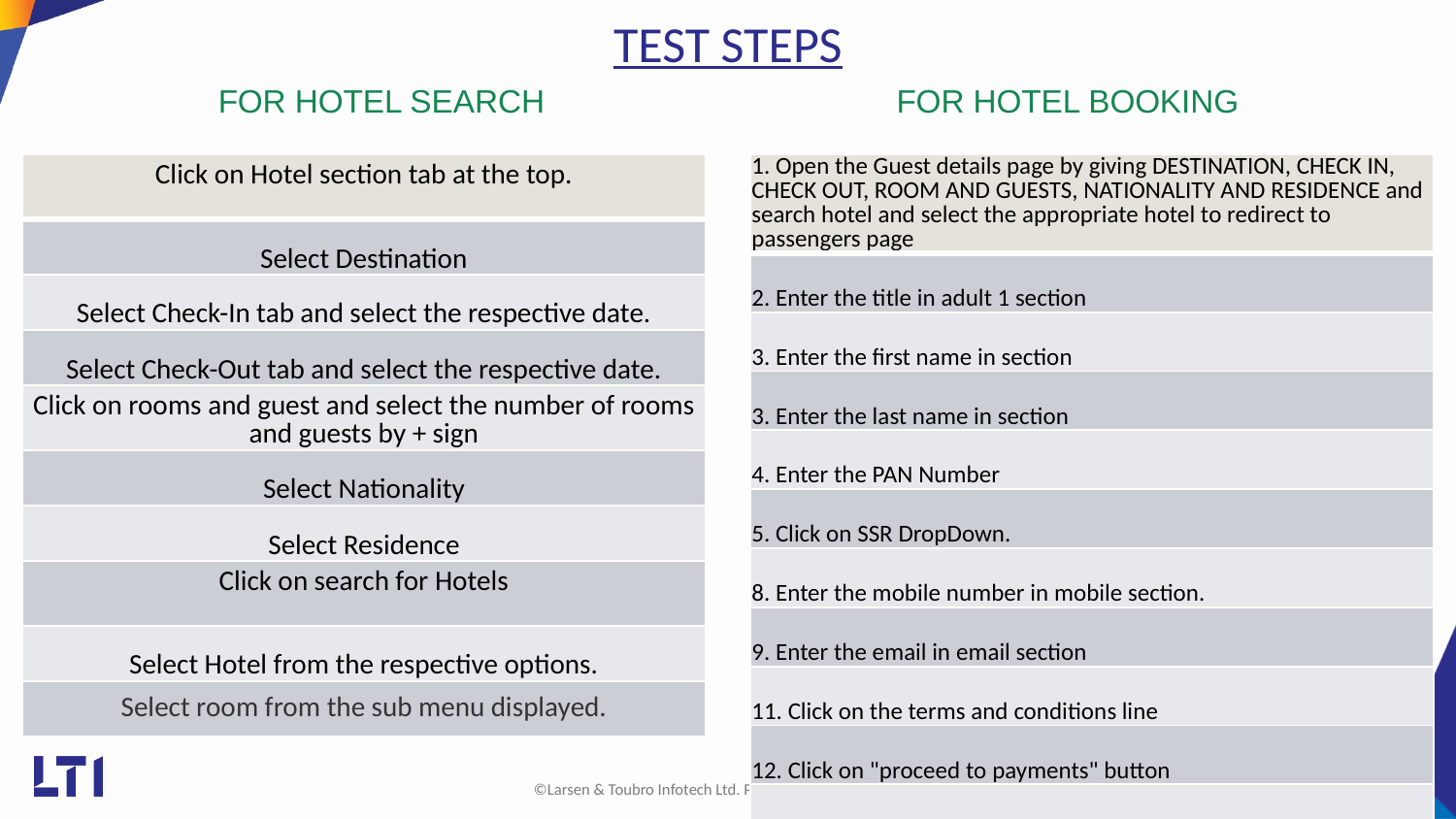

# TEST STEPS
FOR HOTEL SEARCH
FOR HOTEL BOOKING
| Click on Hotel section tab at the top. |
| --- |
| Select Destination |
| Select Check-In tab and select the respective date. |
| Select Check-Out tab and select the respective date. |
| Click on rooms and guest and select the number of rooms and guests by + sign |
| Select Nationality |
| Select Residence |
| Click on search for Hotels |
| Select Hotel from the respective options. |
| Select room from the sub menu displayed. |
| 1. Open the Guest details page by giving DESTINATION, CHECK IN, CHECK OUT, ROOM AND GUESTS, NATIONALITY AND RESIDENCE and search hotel and select the appropriate hotel to redirect to passengers page |
| --- |
| 2. Enter the title in adult 1 section |
| 3. Enter the first name in section |
| 3. Enter the last name in section |
| 4. Enter the PAN Number |
| 5. Click on SSR DropDown. |
| 8. Enter the mobile number in mobile section. |
| 9. Enter the email in email section |
| 11. Click on the terms and conditions line |
| 12. Click on "proceed to payments" button |
|  |
|  |